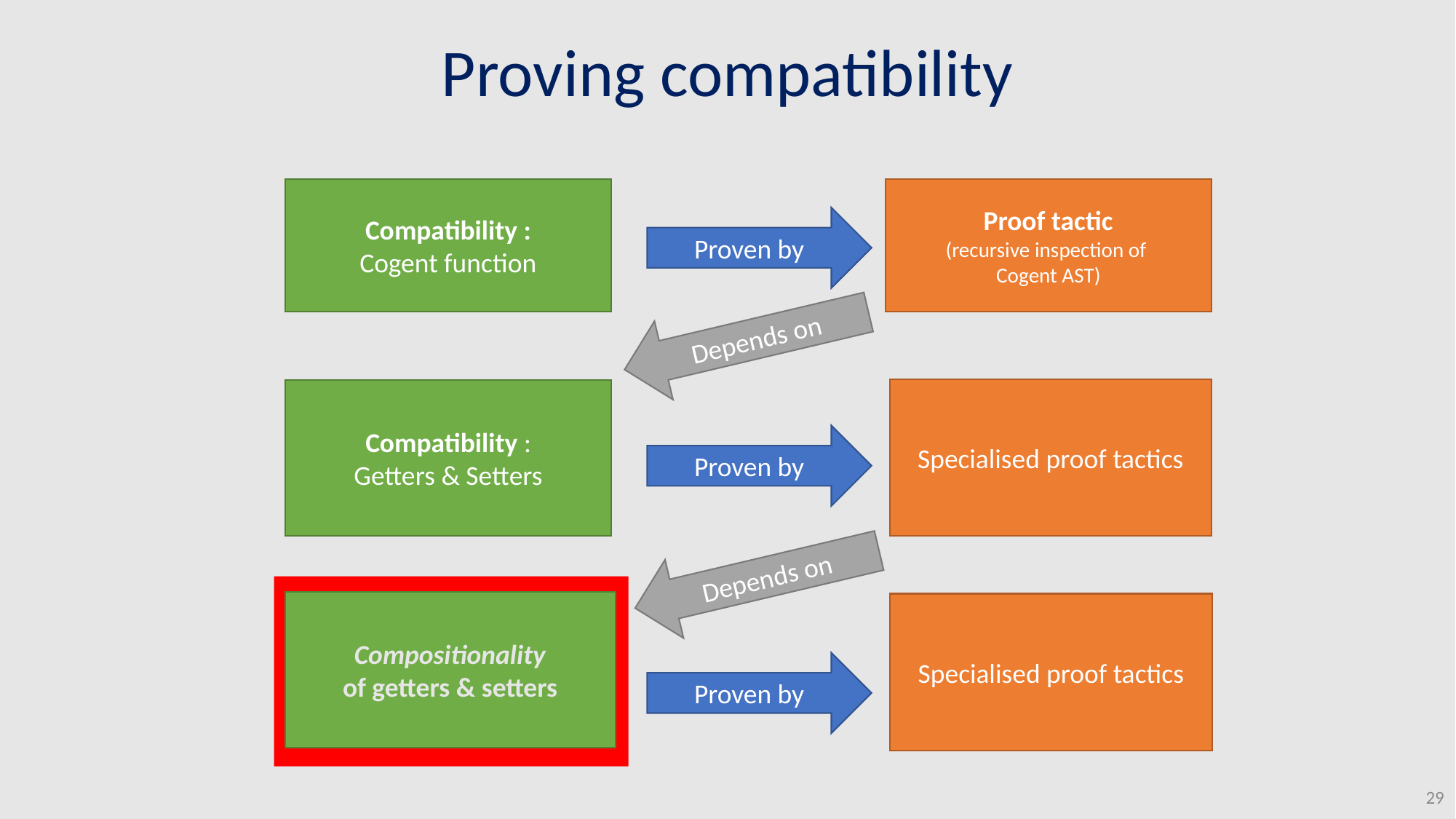

Proving compatibility
Proof tactic
(recursive inspection of
Cogent AST)
Compatibility :
Cogent function
Proven by
Depends on
Specialised proof tactics
Compatibility :
Getters & Setters
Proven by
Depends on

Compositionality
of getters & setters
Specialised proof tactics
Proven by
29

 + Isabelle/HOL proof that datatypes are laid out as specified